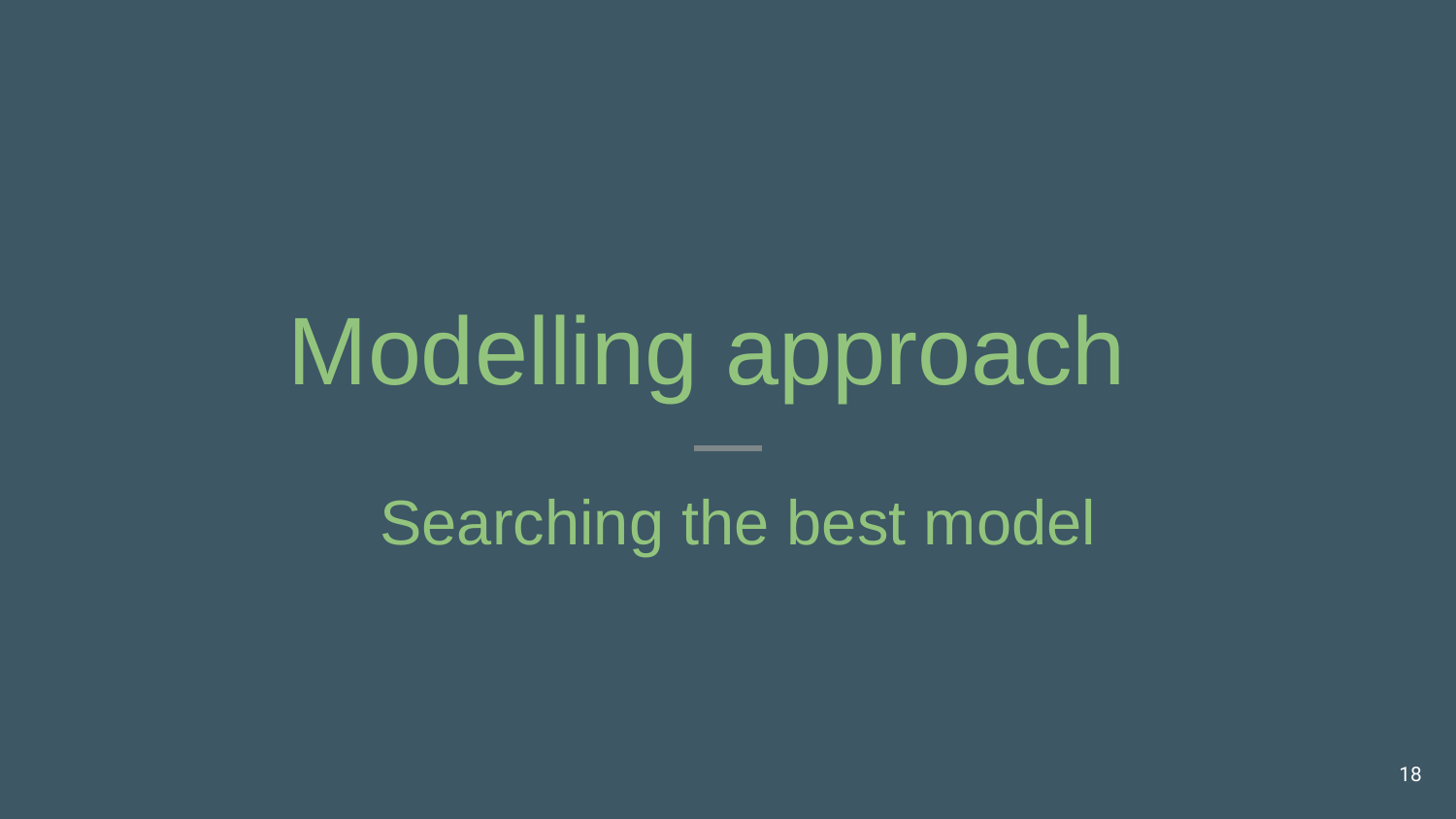

# Modelling approach
Searching the best model
18